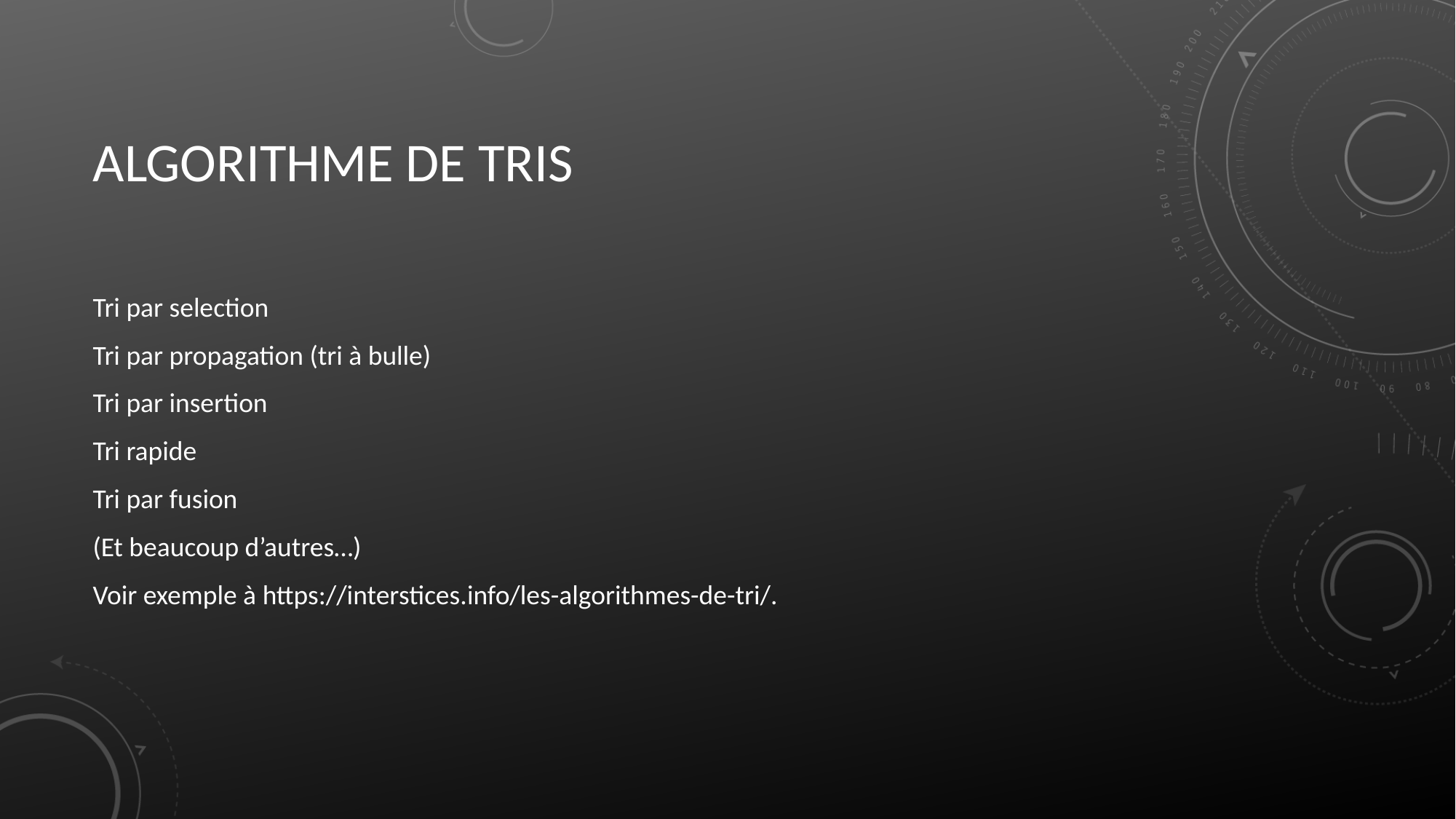

# Algorithme de tris
Tri par selection
Tri par propagation (tri à bulle)
Tri par insertion
Tri rapide
Tri par fusion
(Et beaucoup d’autres…)
Voir exemple à https://interstices.info/les-algorithmes-de-tri/.